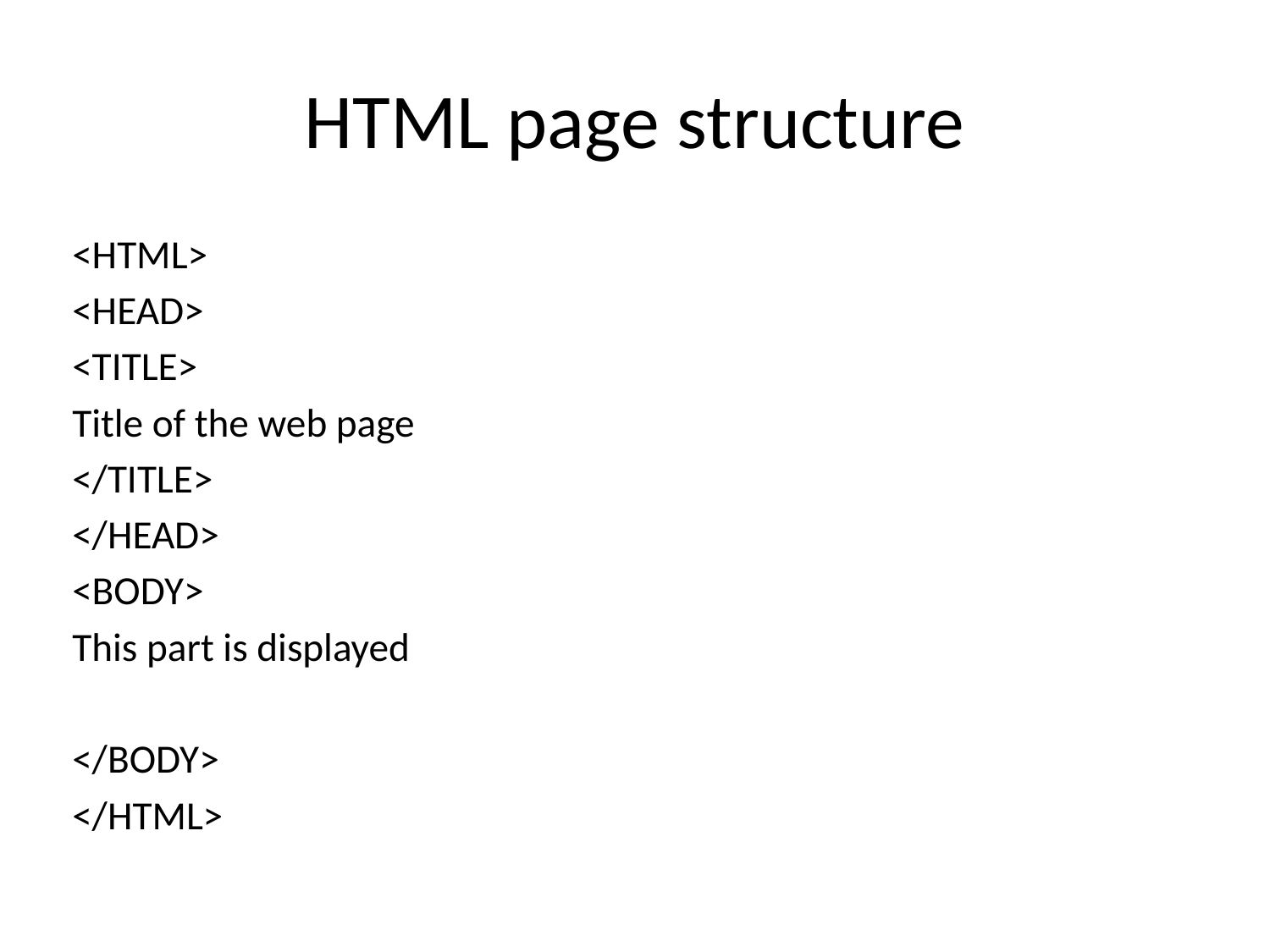

# HTML page structure
<HTML>
<HEAD>
<TITLE>
Title of the web page
</TITLE>
</HEAD>
<BODY>
This part is displayed

</BODY>
</HTML>